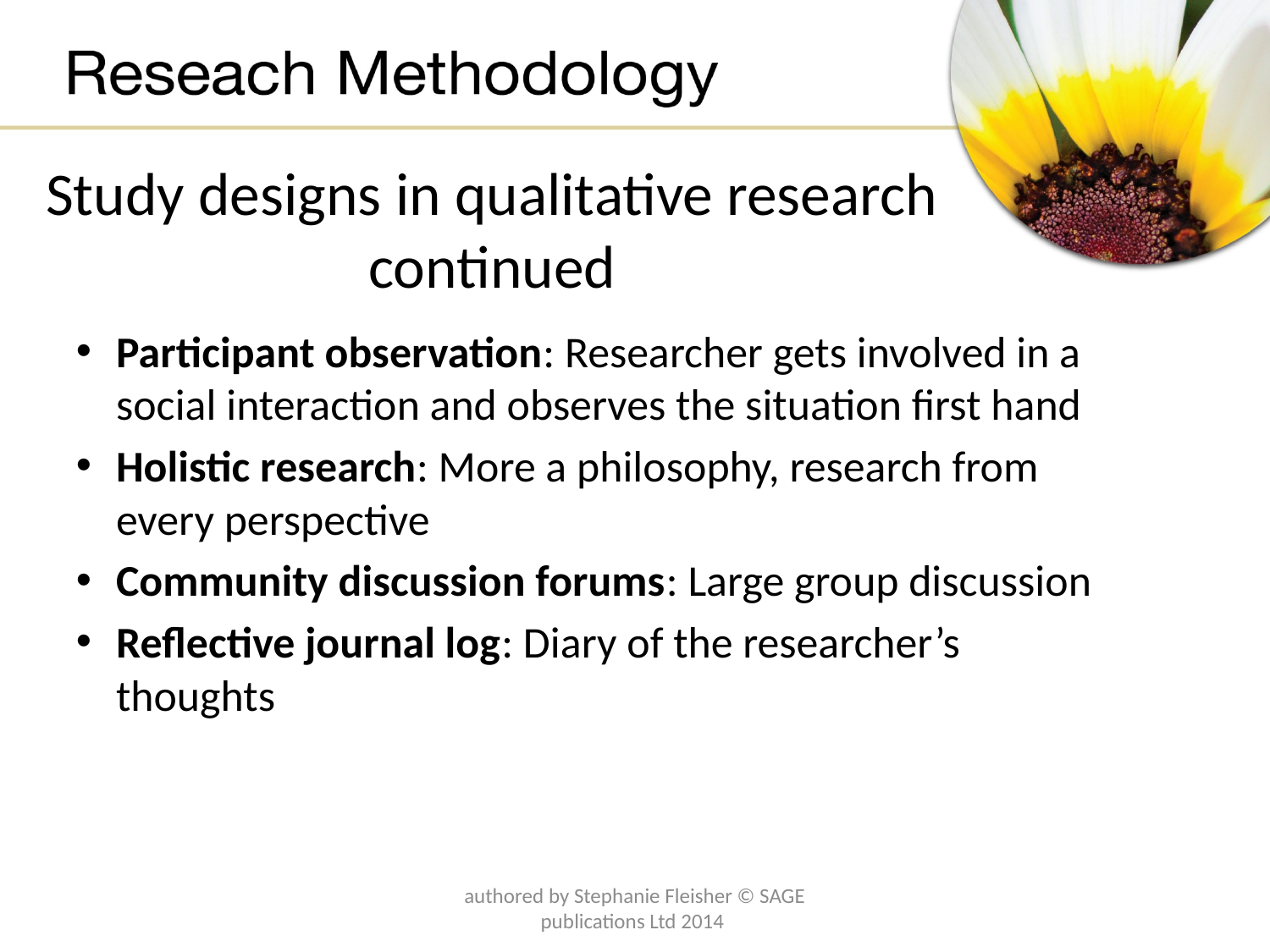

# Study designs in qualitative research continued
Participant observation: Researcher gets involved in a social interaction and observes the situation first hand
Holistic research: More a philosophy, research from every perspective
Community discussion forums: Large group discussion
Reflective journal log: Diary of the researcher’s thoughts

authored by Stephanie Fleisher © SAGE publications Ltd 2014